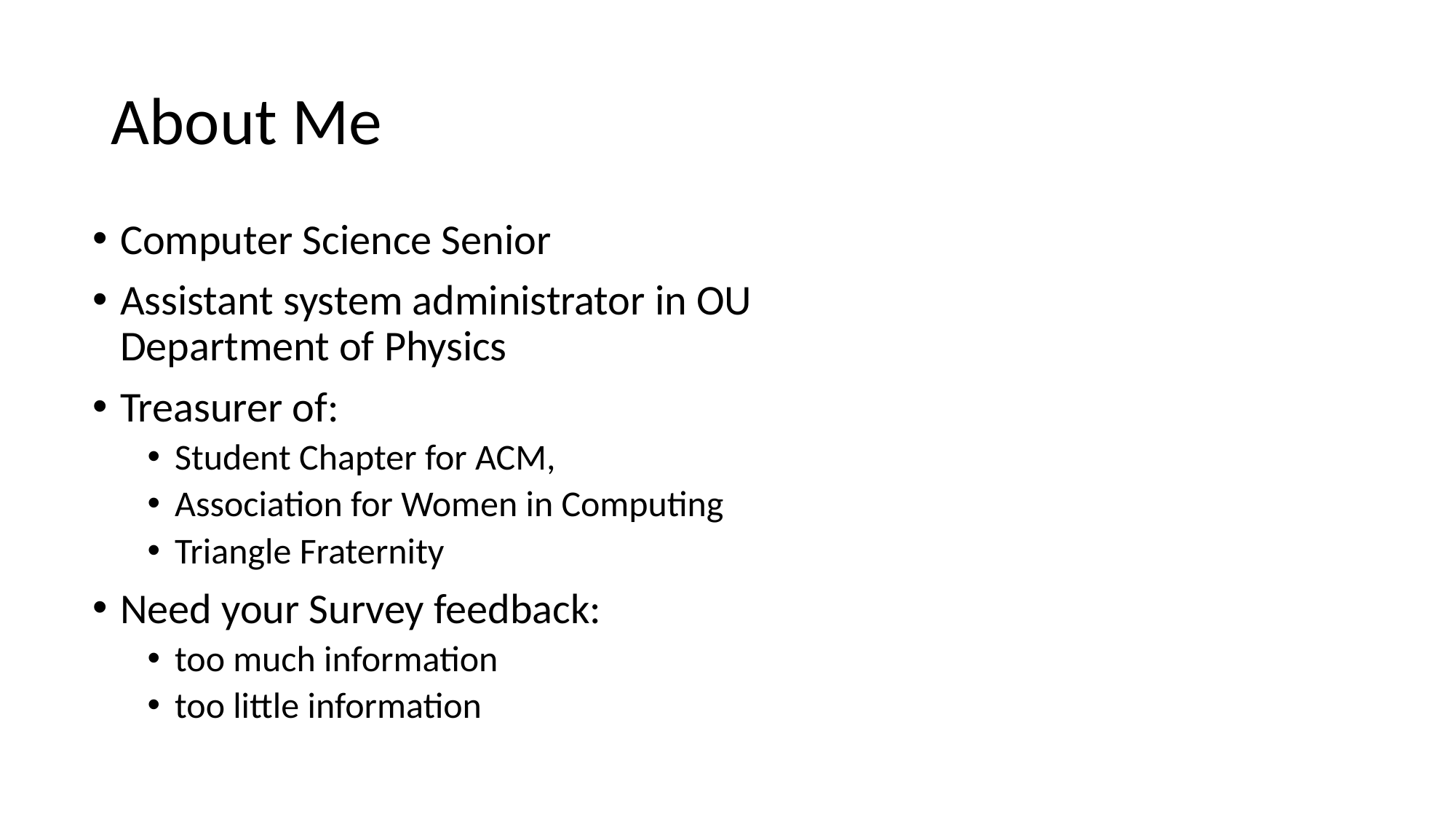

# About Me
Computer Science Senior
Assistant system administrator in OU Department of Physics
Treasurer of:
Student Chapter for ACM,
Association for Women in Computing
Triangle Fraternity
Need your Survey feedback:
too much information
too little information